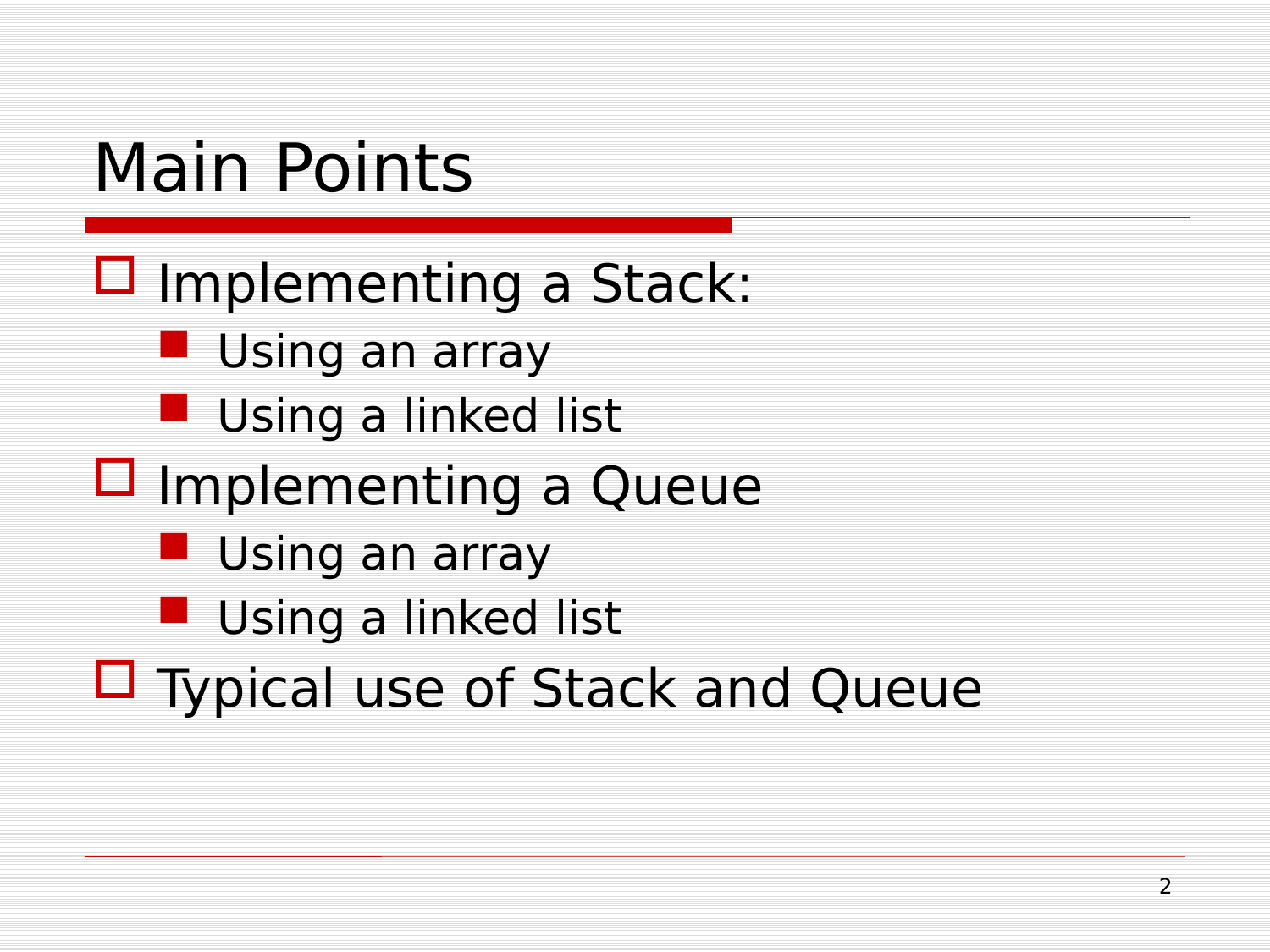

# Main Points
Implementing a Stack:
Using an array
Using a linked list
Implementing a Queue
Using an array
Using a linked list
Typical use of Stack and Queue

2